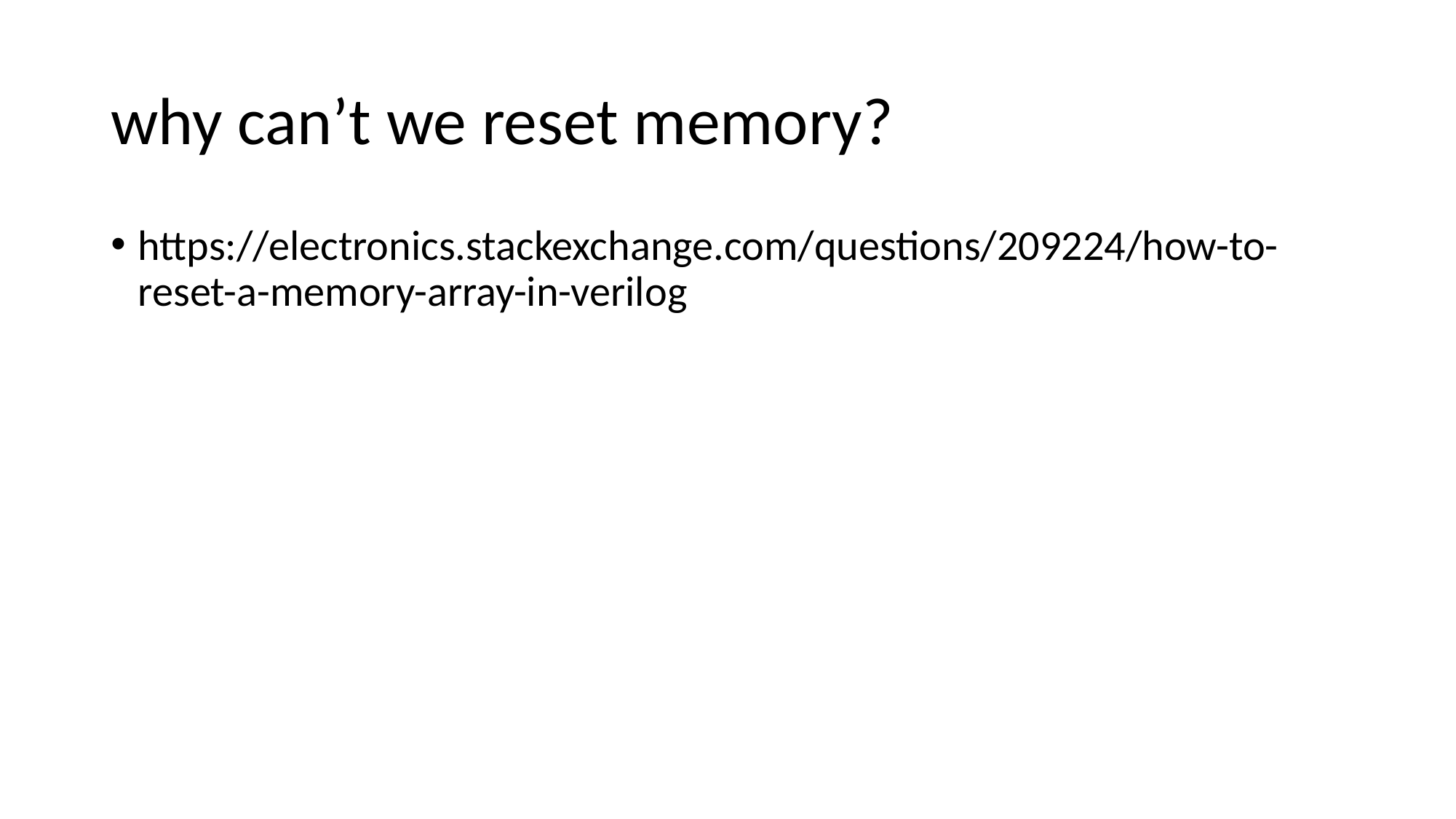

# why can’t we reset memory?
https://electronics.stackexchange.com/questions/209224/how-to-reset-a-memory-array-in-verilog